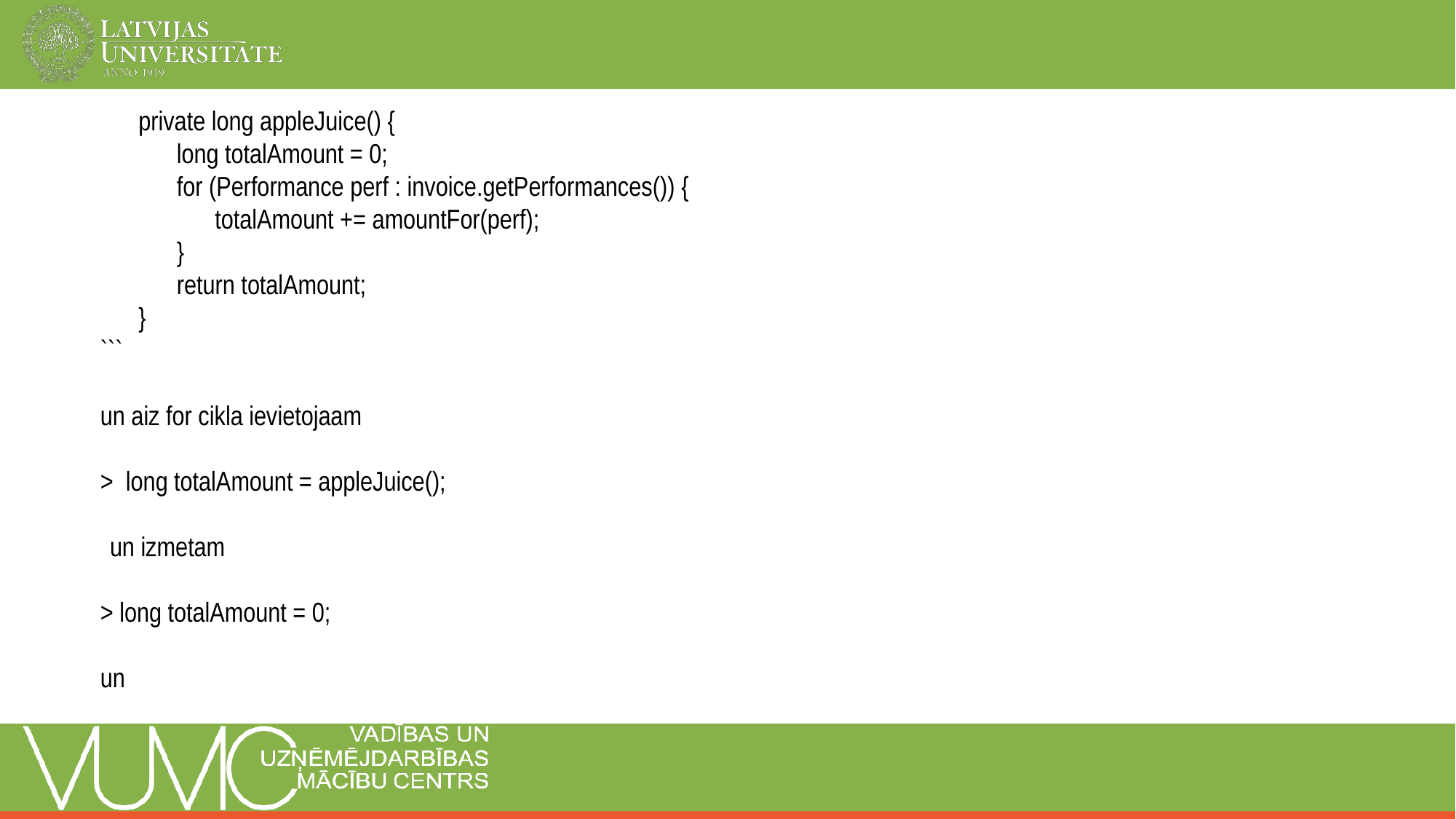

private long appleJuice() {
long totalAmount = 0;
for (Performance perf : invoice.getPerformances()) {
totalAmount += amountFor(perf);
}
return totalAmount;
}
```

un aiz for cikla ievietojaam

>  long totalAmount = appleJuice();

un izmetam

> long totalAmount = 0;

un